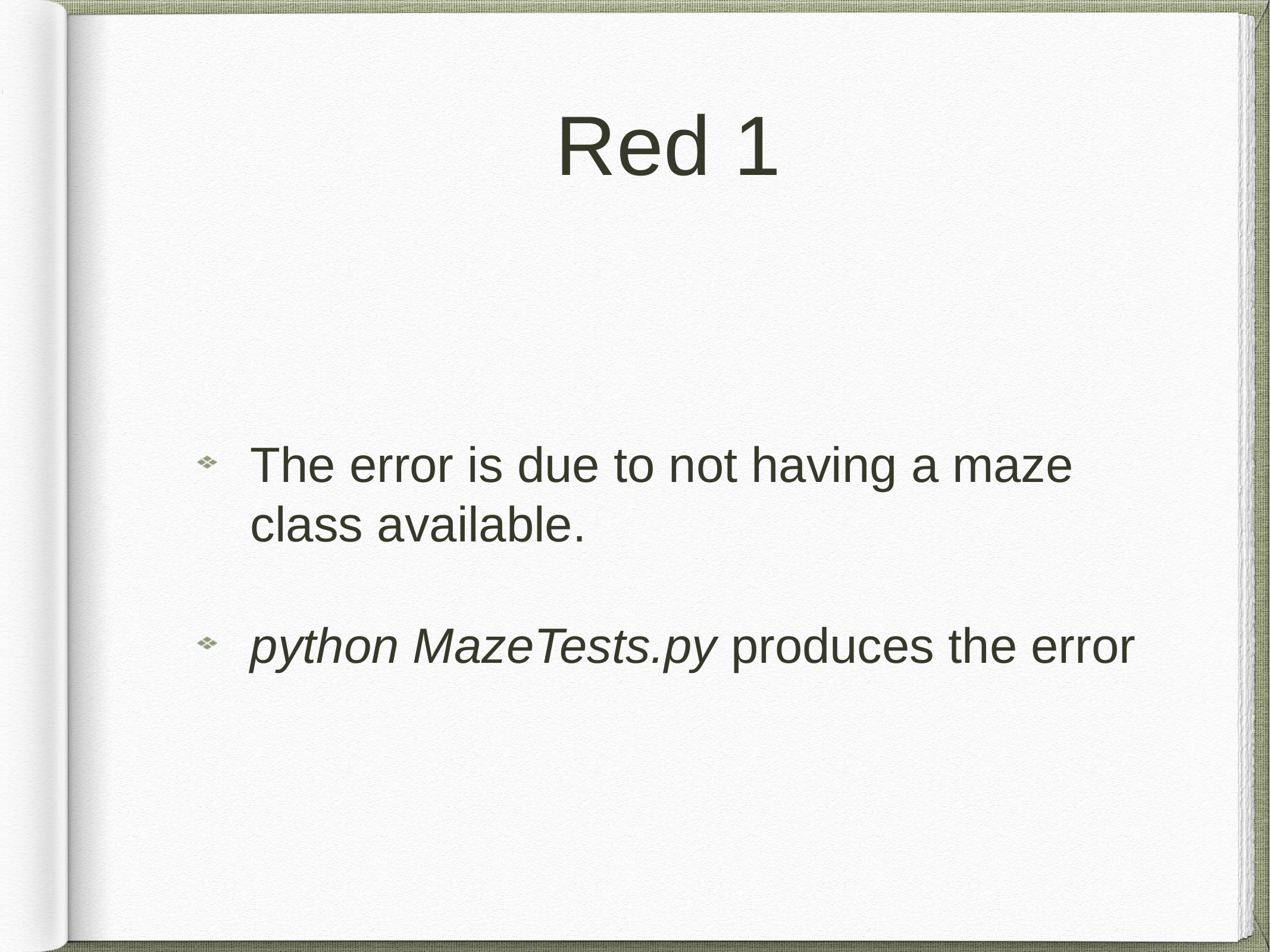

# Red 1
The error is due to not having a maze class available.
python MazeTests.py produces the error